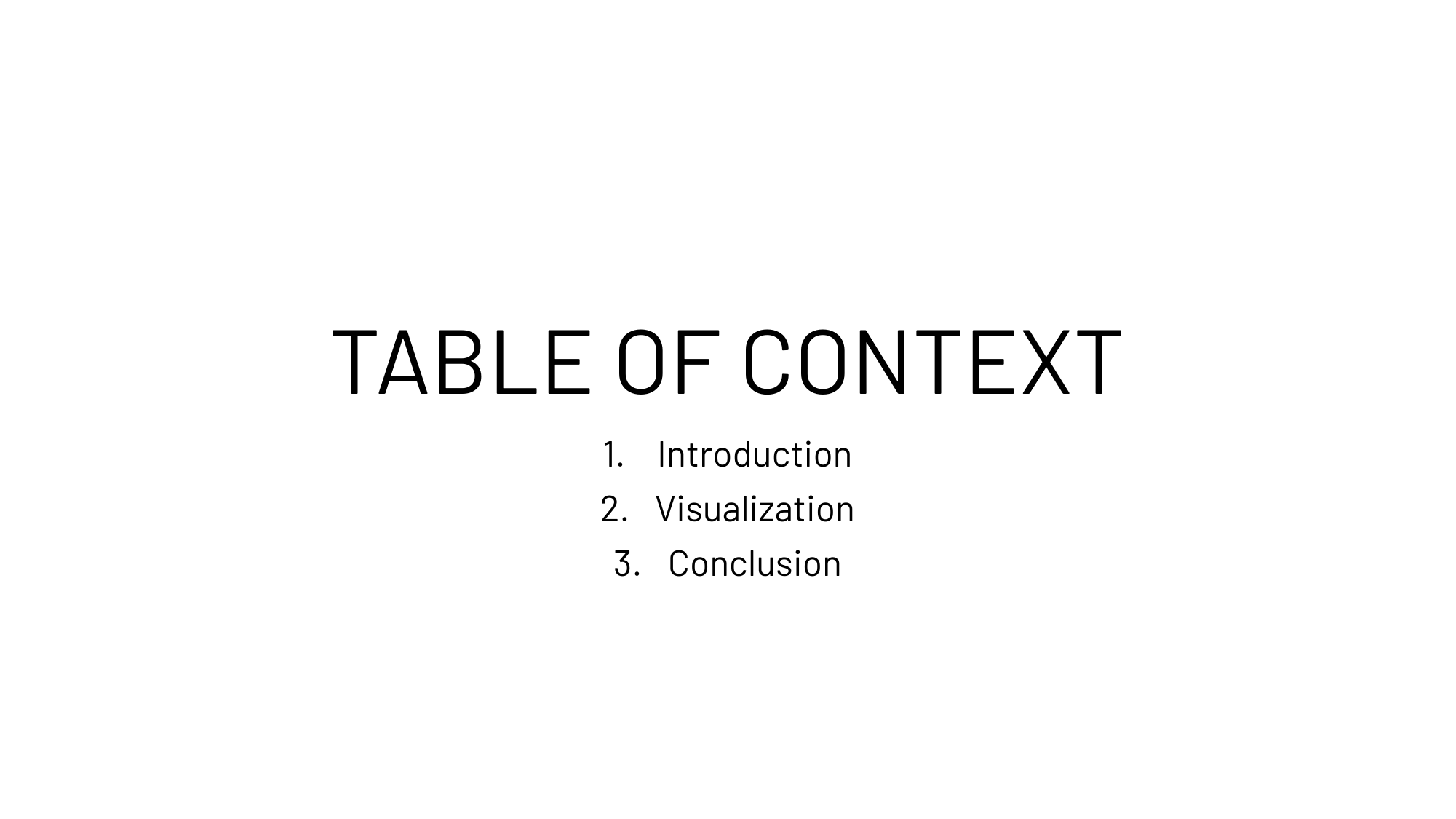

# TABLE OF CONTEXT
Introduction
Visualization
Conclusion